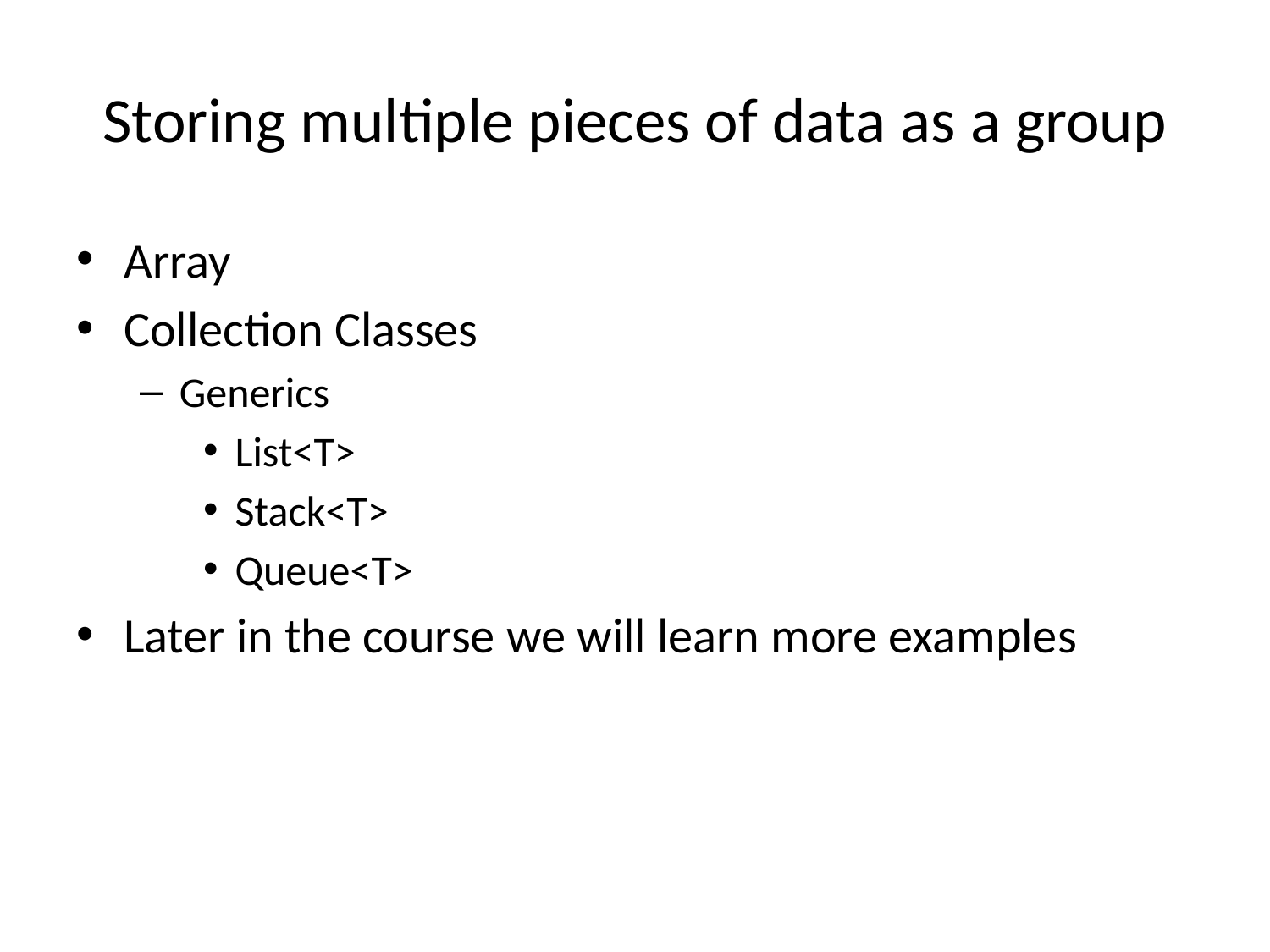

# Storing multiple pieces of data as a group
Array
Collection Classes
Generics
List<T>
Stack<T>
Queue<T>
Later in the course we will learn more examples